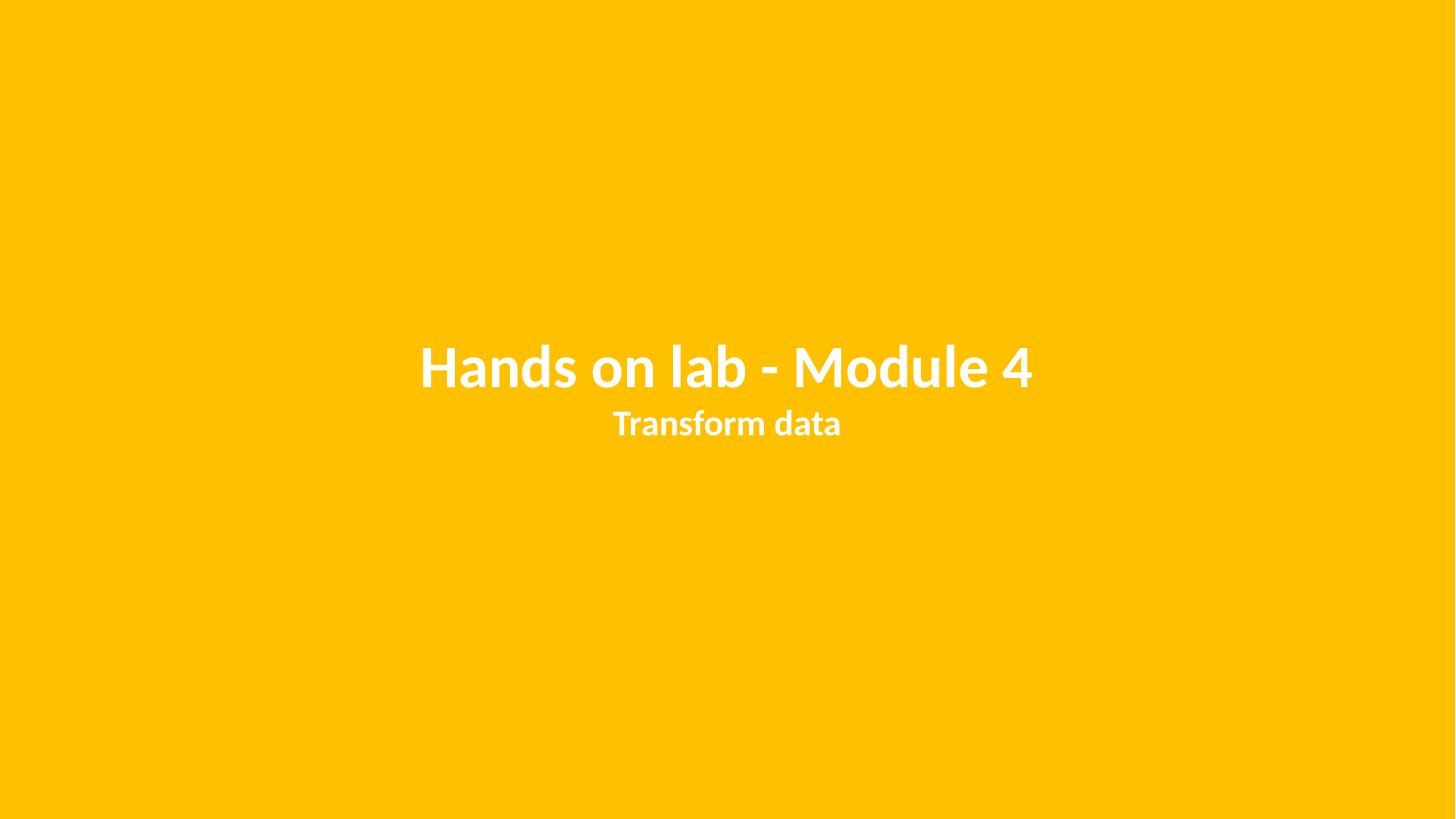

Hands on lab - Module 4
Transform data